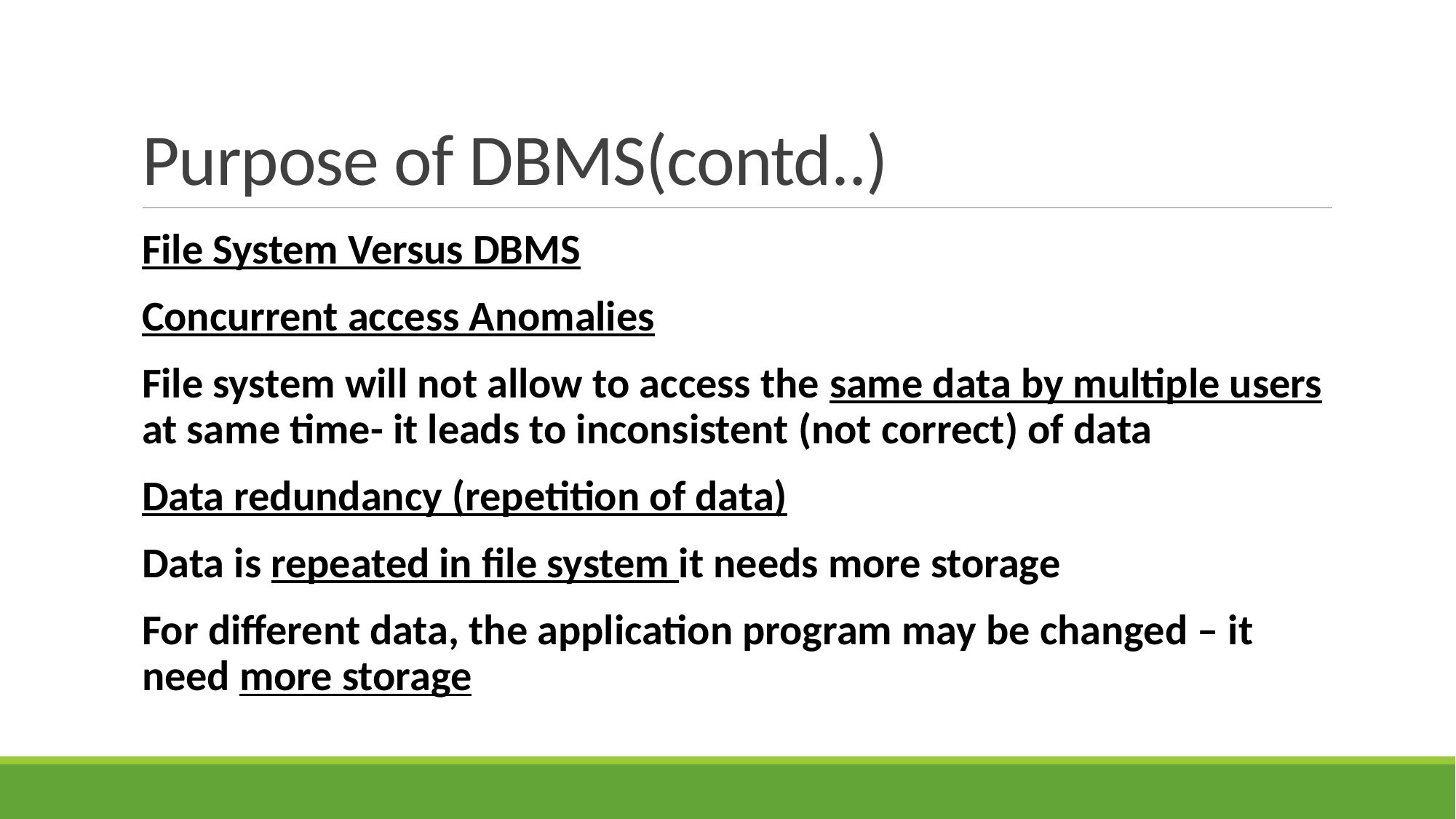

# Purpose of DBMS(contd..)
File System Versus DBMS
Concurrent access Anomalies
File system will not allow to access the same data by multiple users at same time- it leads to inconsistent (not correct) of data
Data redundancy (repetition of data)
Data is repeated in file system it needs more storage
For different data, the application program may be changed – it need more storage